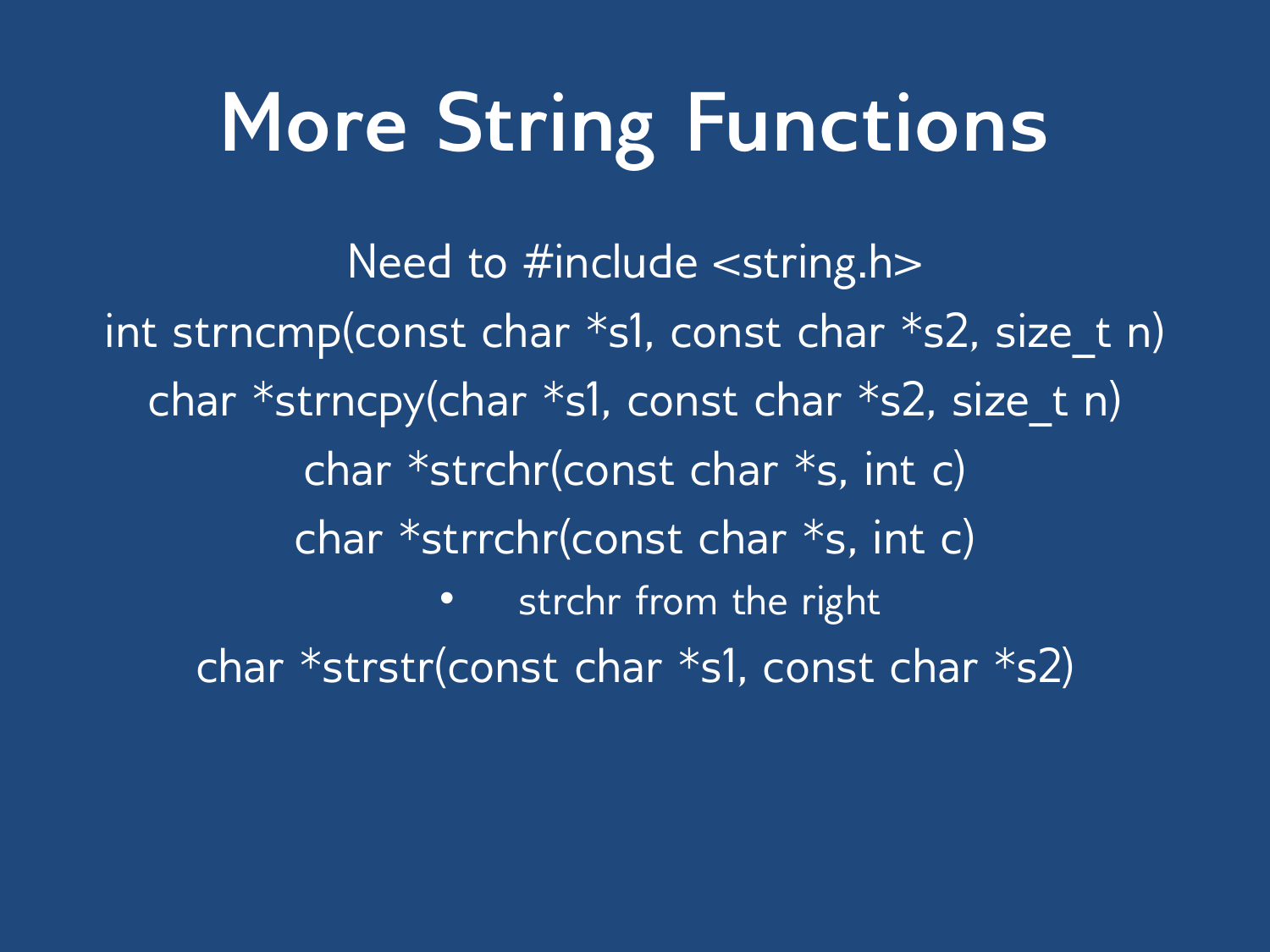

# More String Functions
Need to #include <string.h>
int strncmp(const char *s1, const char *s2, size_t n)
char *strncpy(char *s1, const char *s2, size_t n)
char *strchr(const char *s, int c)
char *strrchr(const char *s, int c)
strchr from the right
char *strstr(const char *s1, const char *s2)